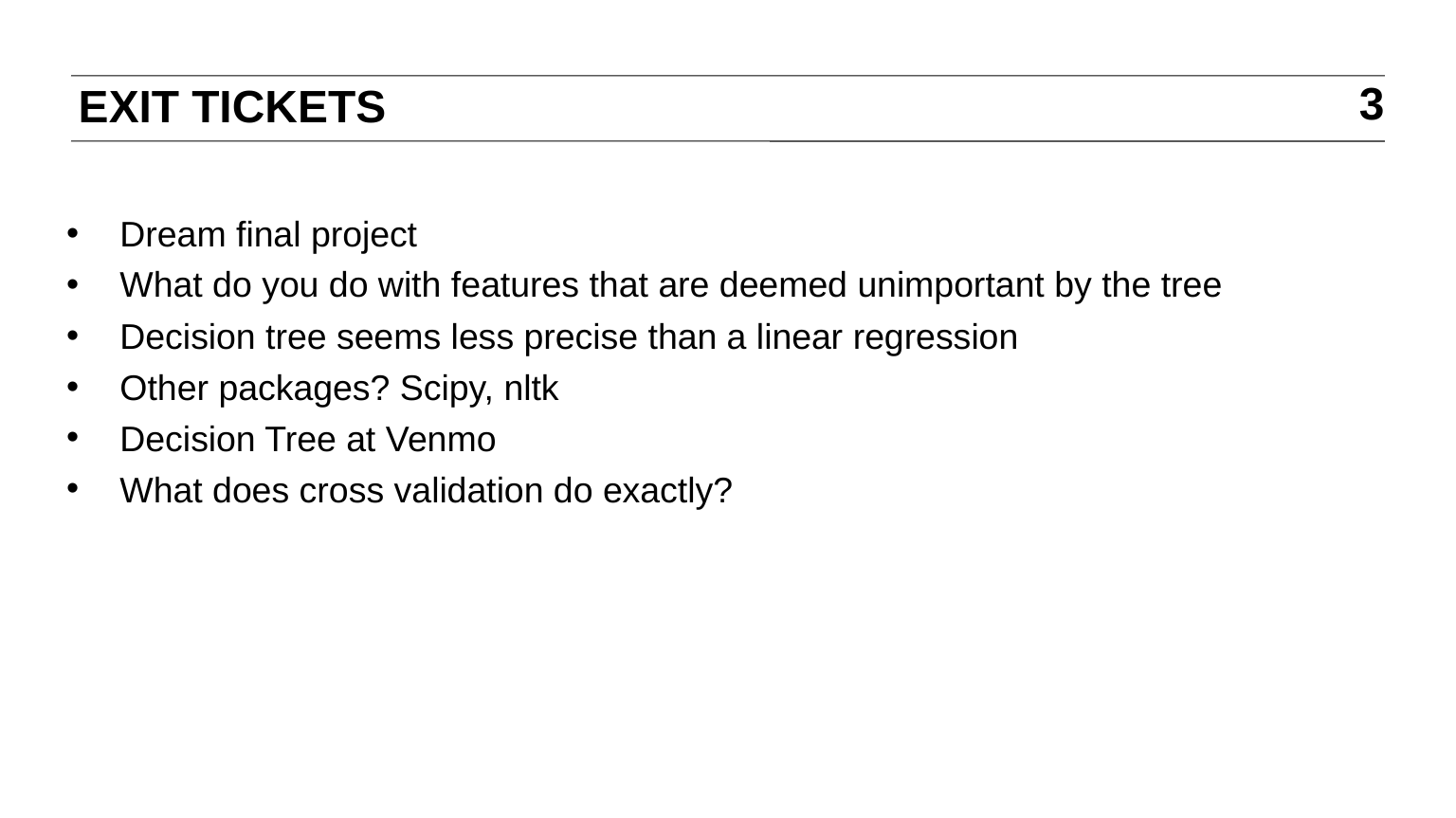

Exit tickets
3
Dream final project
What do you do with features that are deemed unimportant by the tree
Decision tree seems less precise than a linear regression
Other packages? Scipy, nltk
Decision Tree at Venmo
What does cross validation do exactly?